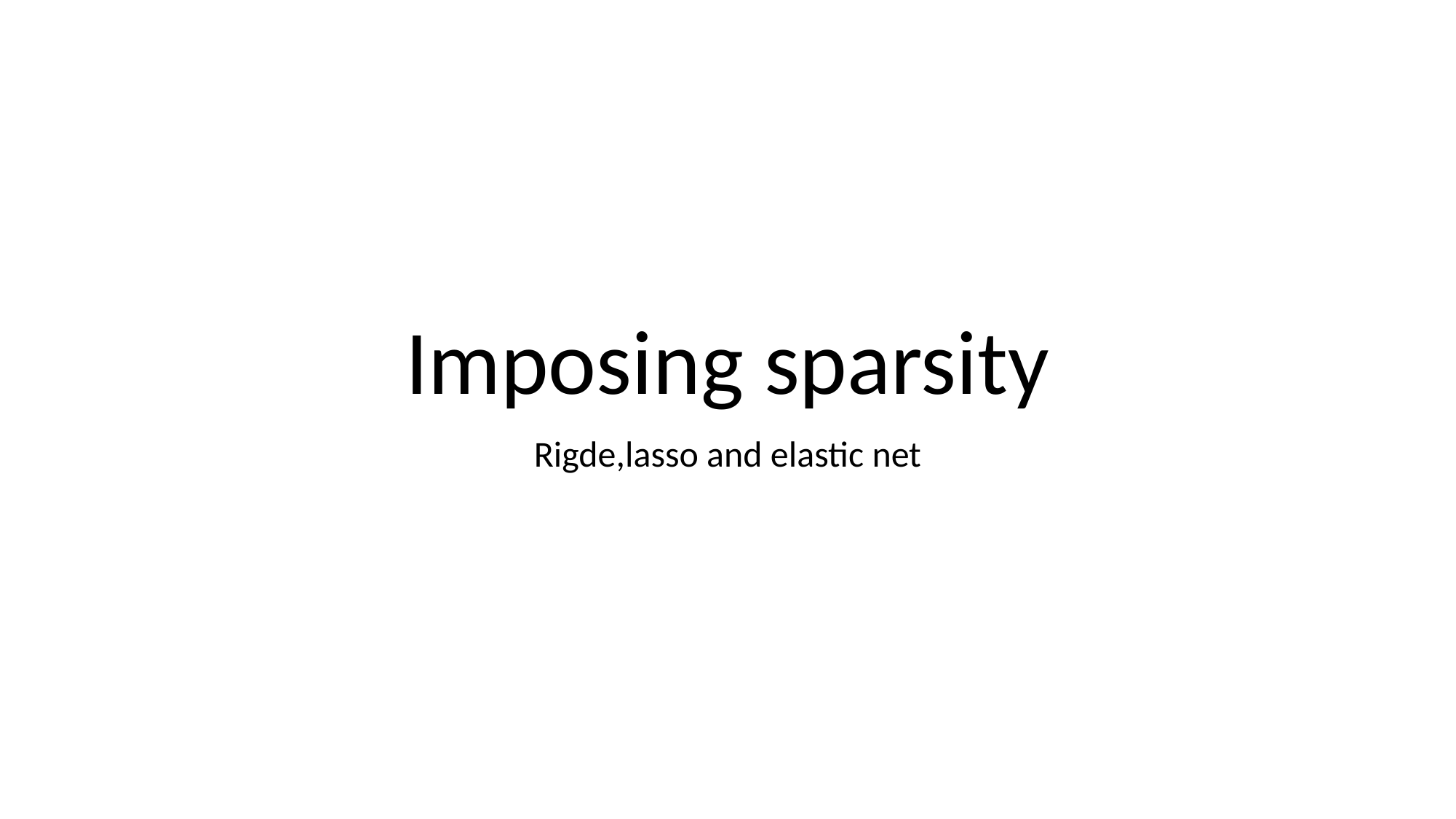

# Imposing sparsity
Rigde,lasso and elastic net